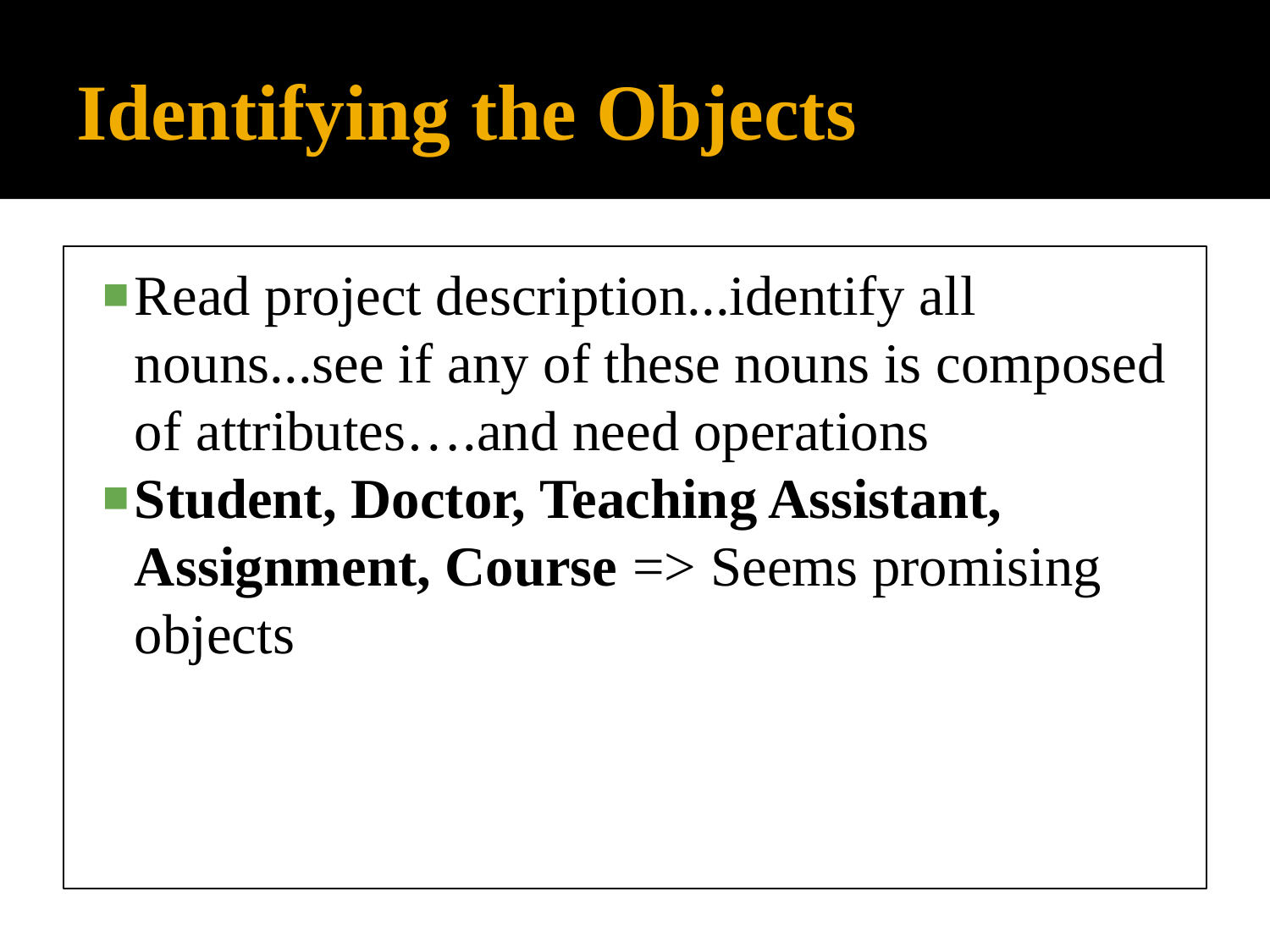

# Identifying the Objects
Read project description...identify all nouns...see if any of these nouns is composed of attributes….and need operations
Student, Doctor, Teaching Assistant, Assignment, Course => Seems promising objects